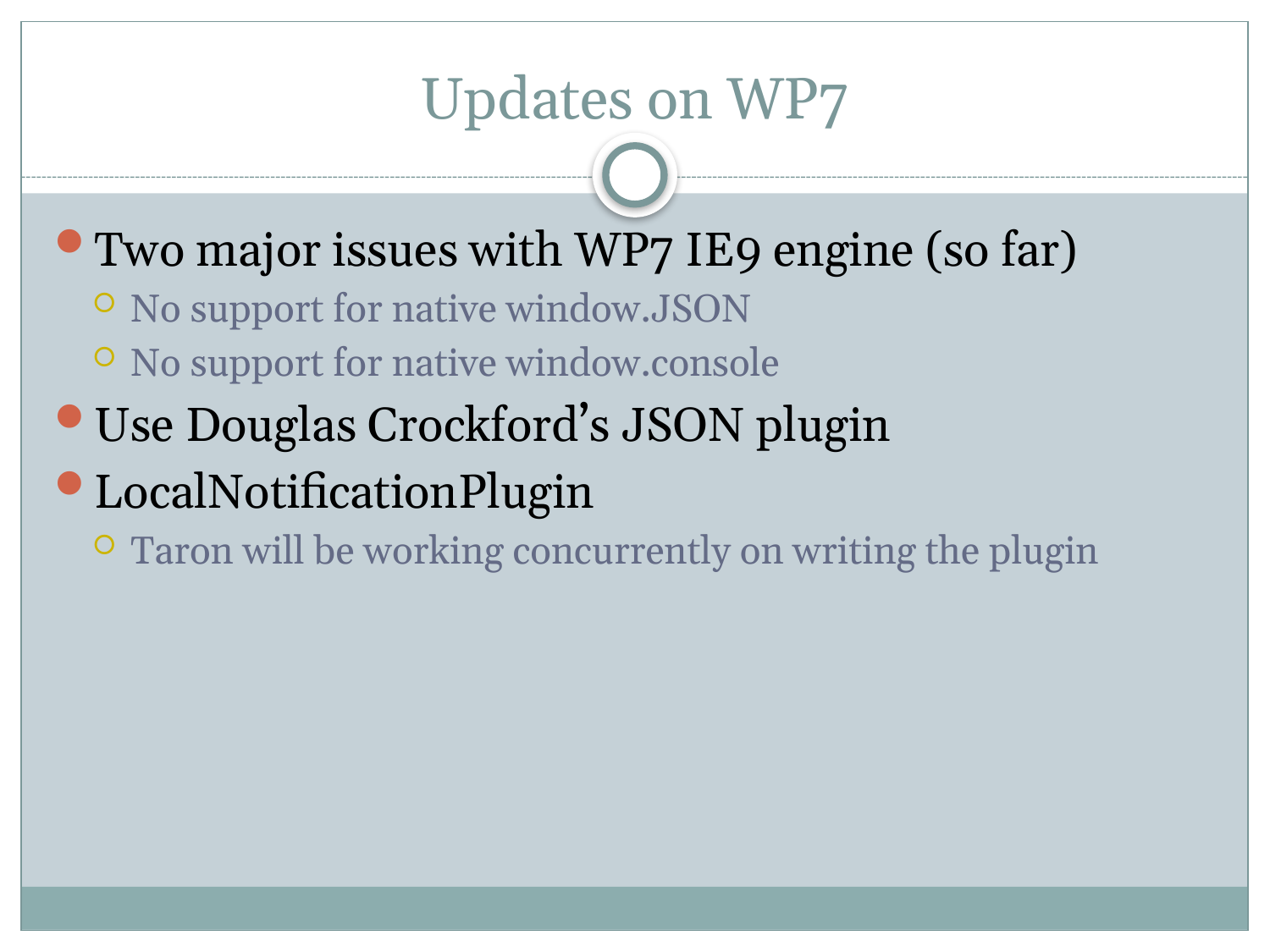

# Updates on WP7
Two major issues with WP7 IE9 engine (so far)
No support for native window.JSON
No support for native window.console
Use Douglas Crockford’s JSON plugin
LocalNotificationPlugin
Taron will be working concurrently on writing the plugin